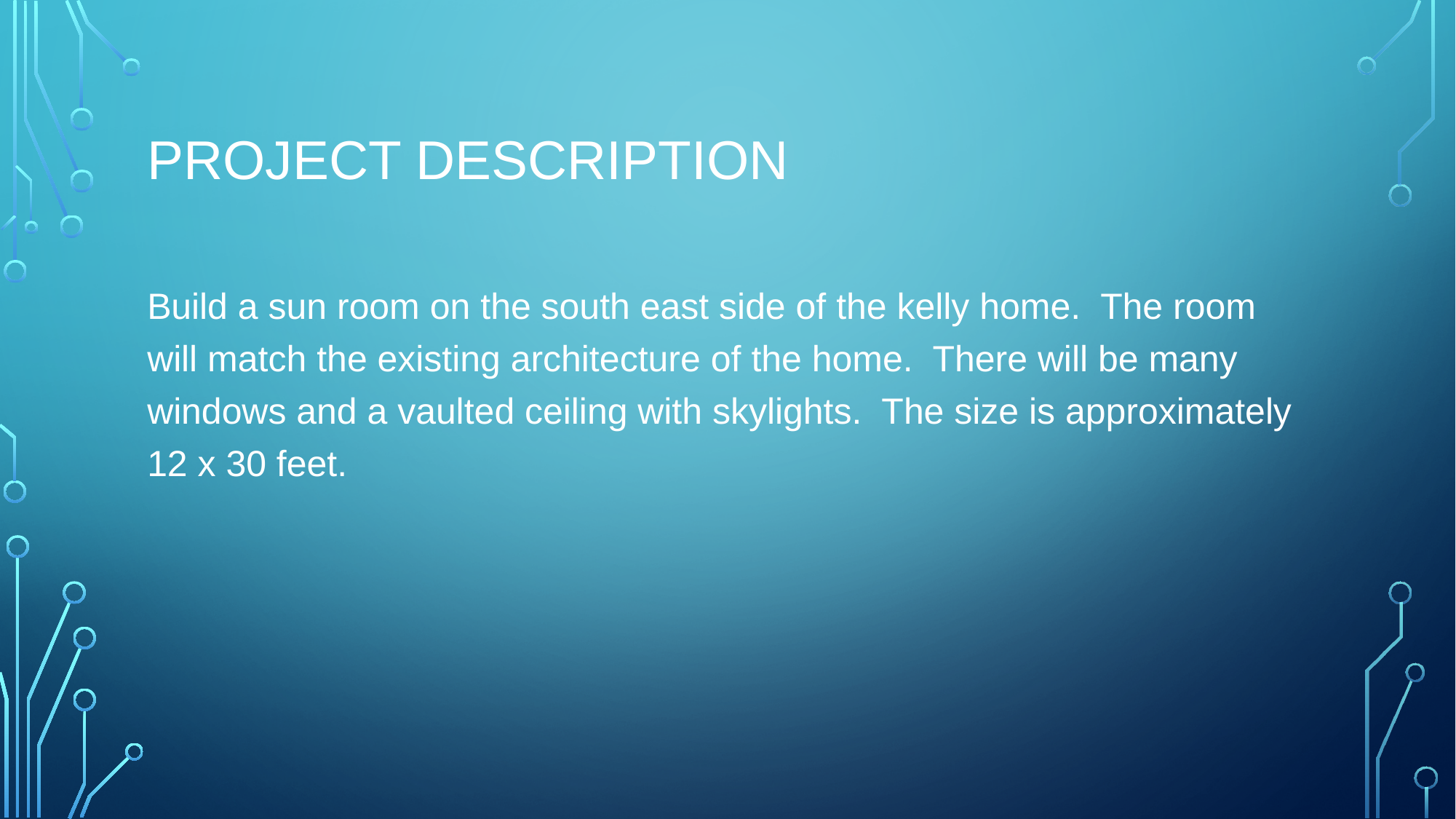

# Project Description
Build a sun room on the south east side of the kelly home.  The room will match the existing architecture of the home.  There will be many windows and a vaulted ceiling with skylights.  The size is approximately 12 x 30 feet.